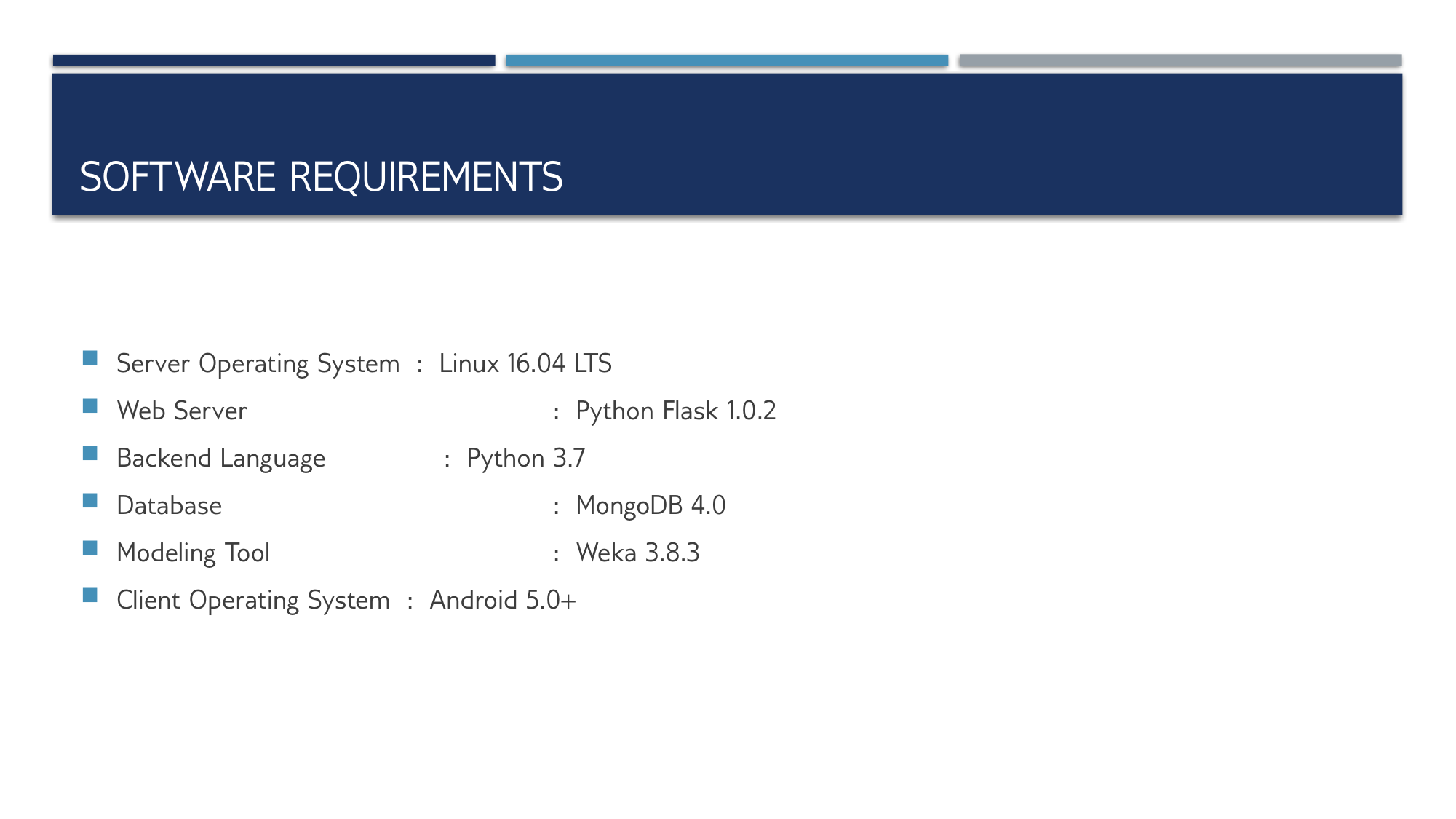

# Software requirements
Server Operating System  :  Linux 16.04 LTS
Web Server			:  Python Flask 1.0.2
Backend Language		:  Python 3.7
Database				:  MongoDB 4.0
Modeling Tool			:  Weka 3.8.3
Client Operating System  :  Android 5.0+